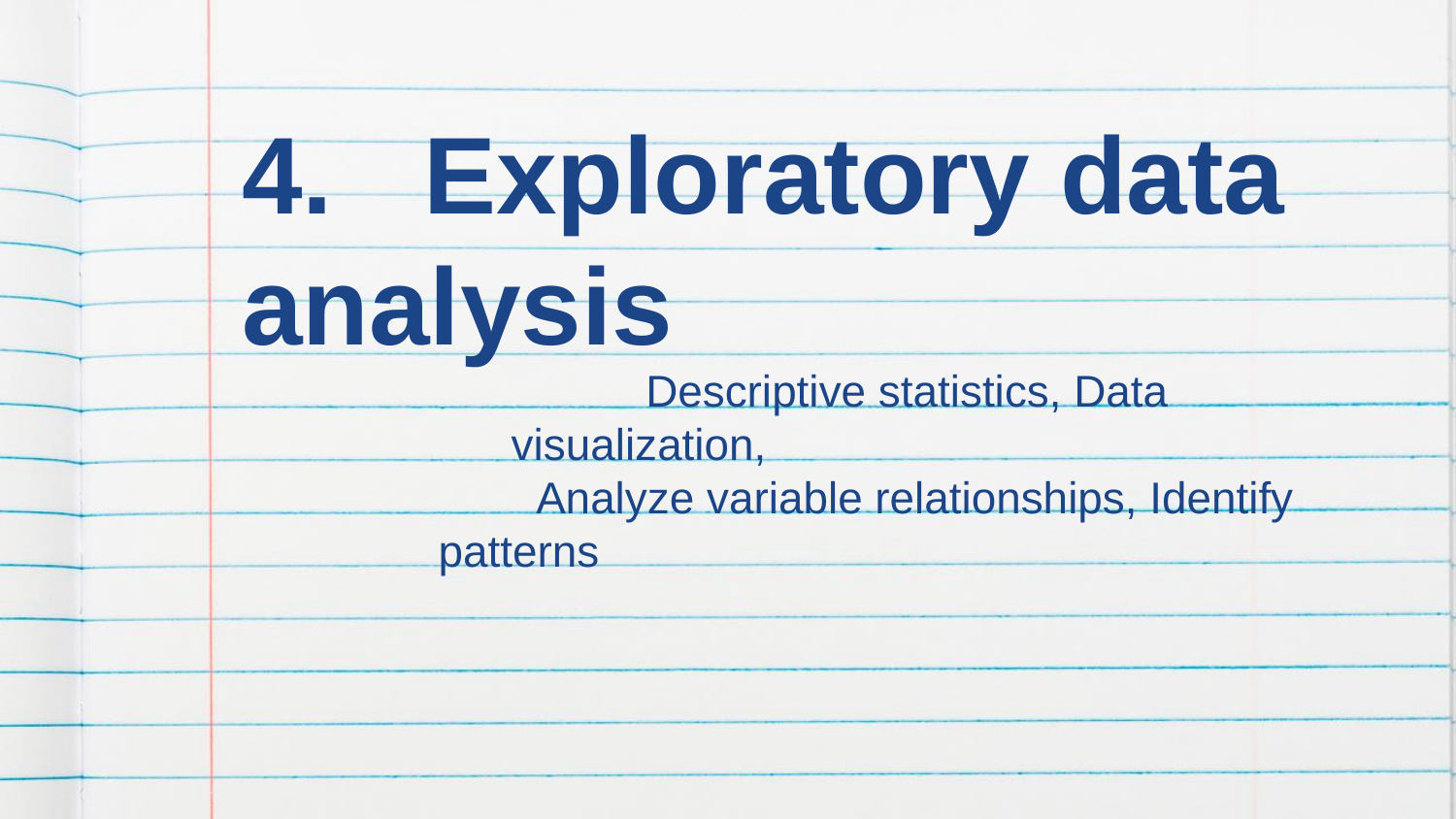

# 4.   Exploratory data analysis
     Descriptive statistics, Data visualization,
  Analyze variable relationships, Identify patterns